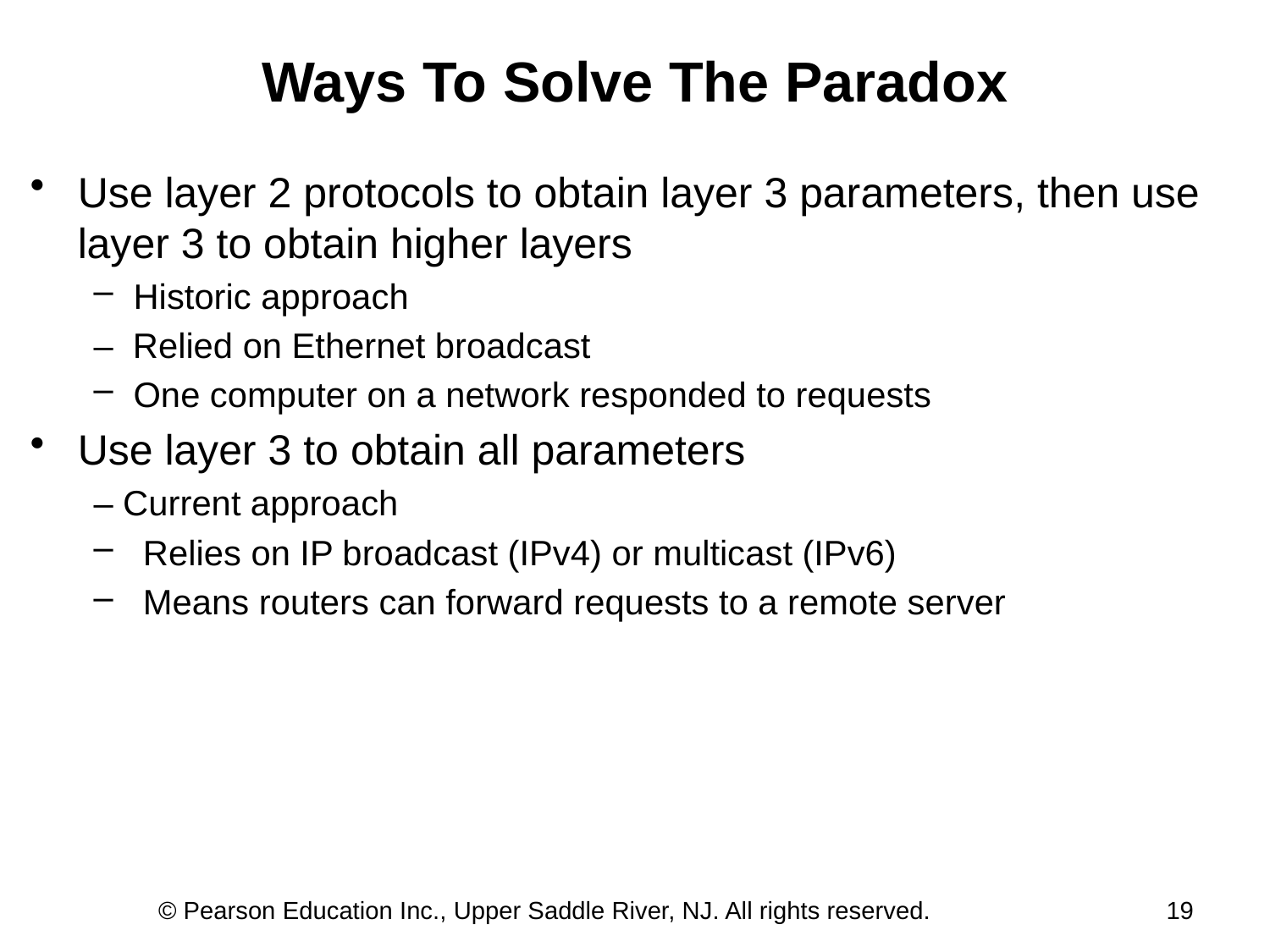

# Ways To Solve The Paradox
Use layer 2 protocols to obtain layer 3 parameters, then use layer 3 to obtain higher layers
Historic approach
–  Relied on Ethernet broadcast
One computer on a network responded to requests
Use layer 3 to obtain all parameters
– Current approach
 Relies on IP broadcast (IPv4) or multicast (IPv6)
 Means routers can forward requests to a remote server
© Pearson Education Inc., Upper Saddle River, NJ. All rights reserved.
19